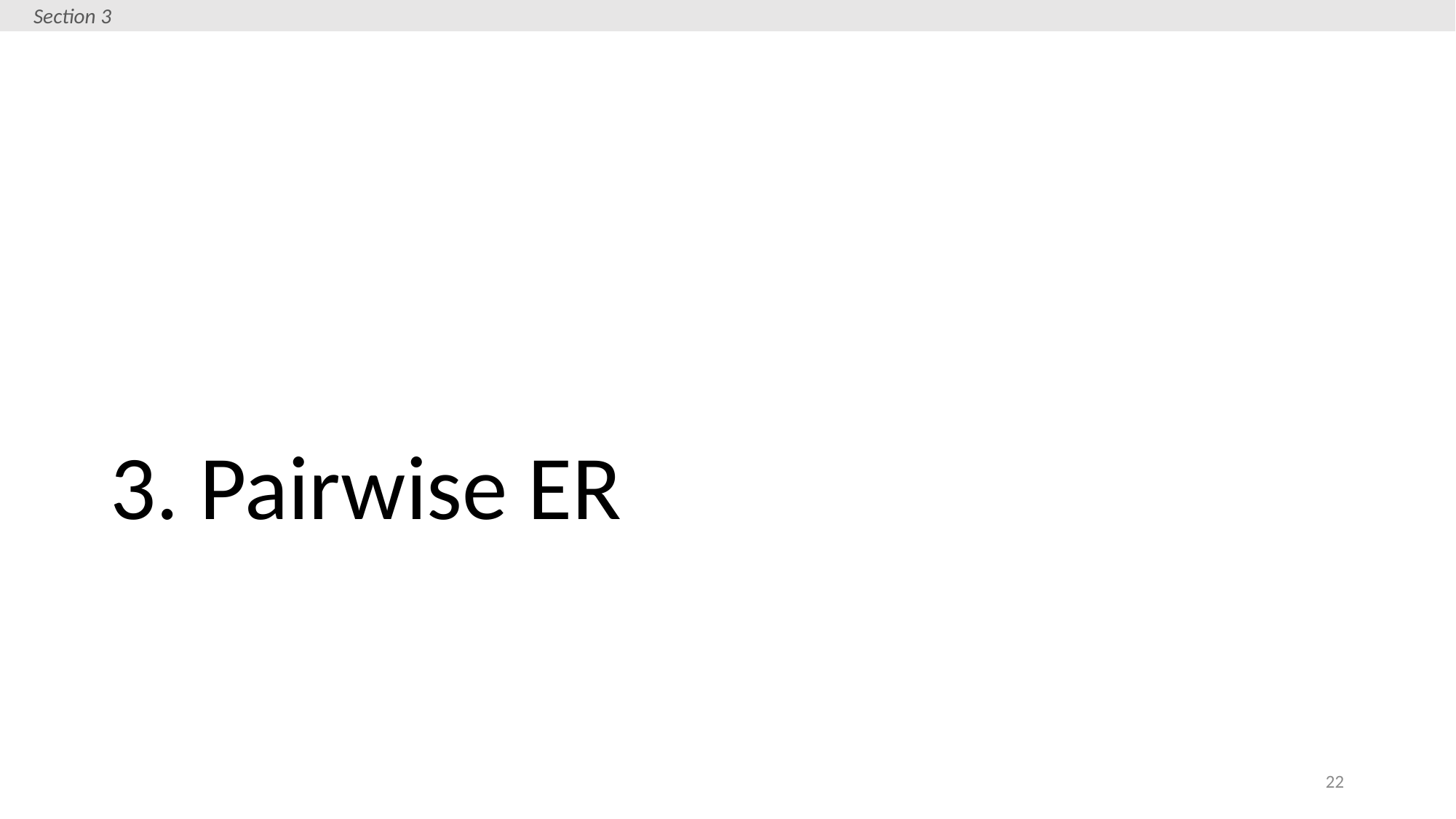

Section 3
# 3. Pairwise ER
22